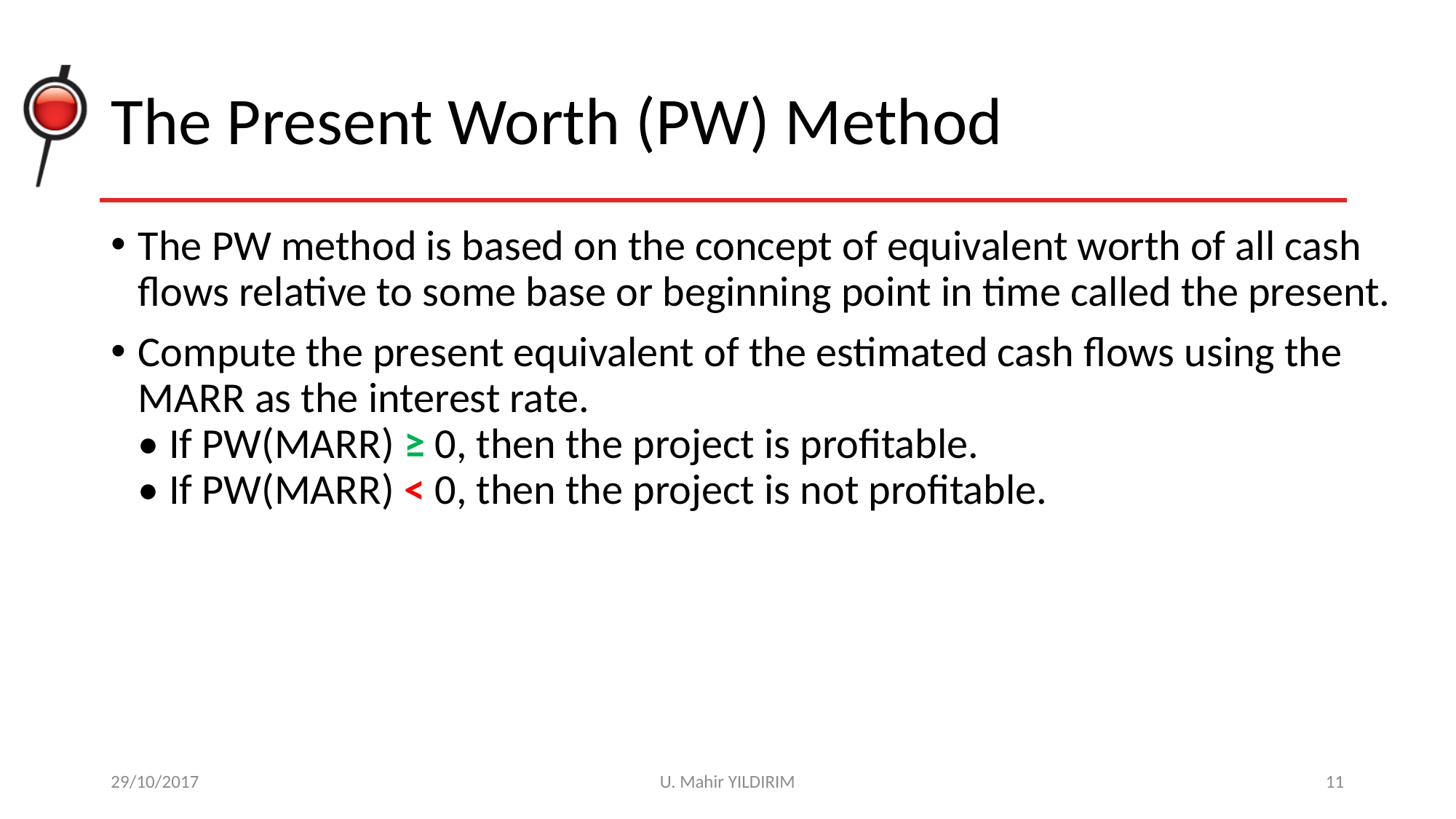

# The Present Worth (PW) Method
The PW method is based on the concept of equivalent worth of all cash flows relative to some base or beginning point in time called the present.
Compute the present equivalent of the estimated cash flows using the MARR as the interest rate.
• If PW(MARR) ≥ 0, then the project is profitable.
• If PW(MARR) < 0, then the project is not profitable.
29/10/2017
U. Mahir YILDIRIM
11